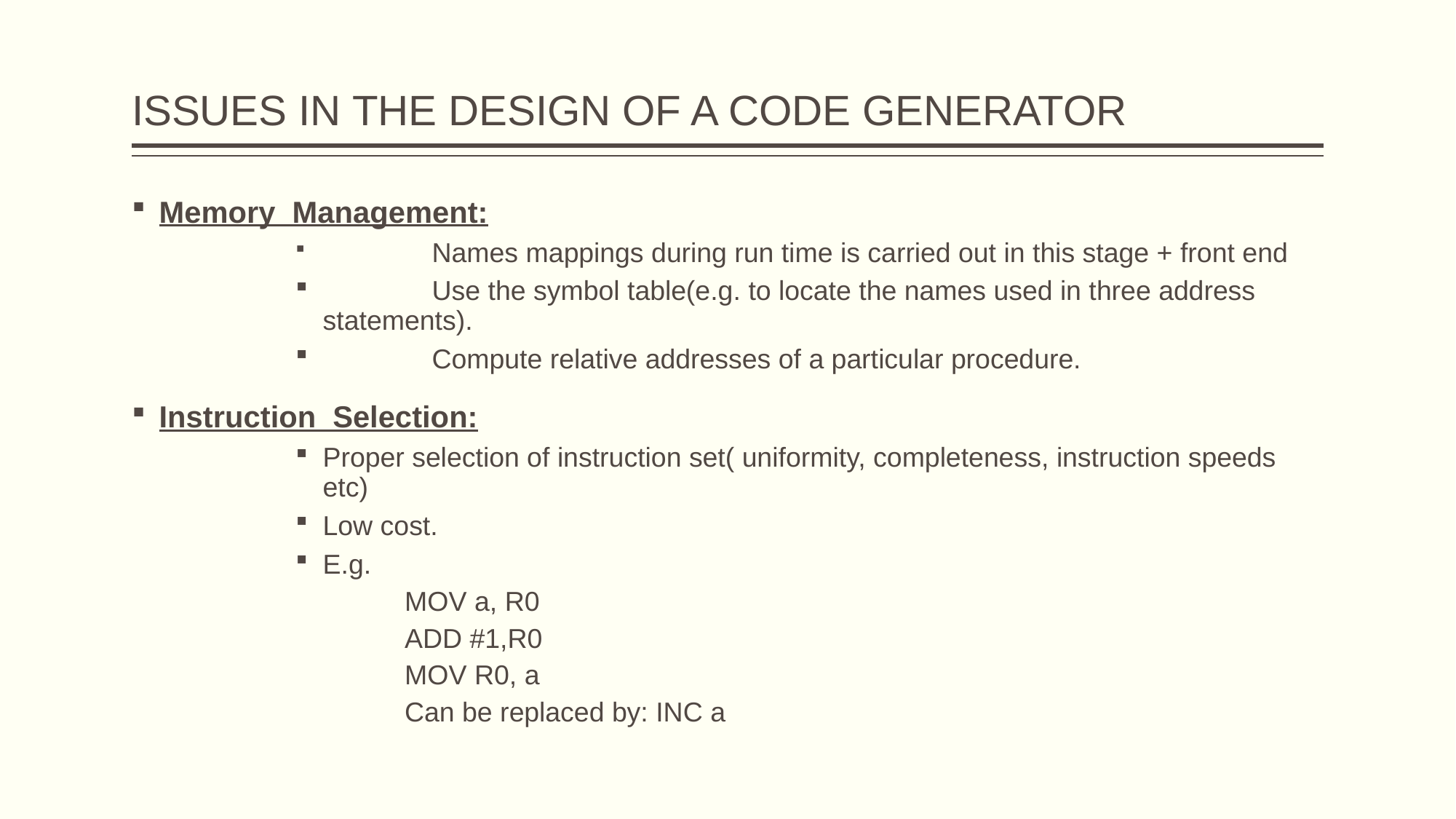

# ISSUES IN THE DESIGN OF A CODE GENERATOR
Memory  Management:
	Names mappings during run time is carried out in this stage + front end
	Use the symbol table(e.g. to locate the names used in three address 	statements).
	Compute relative addresses of a particular procedure.
Instruction  Selection:
Proper selection of instruction set( uniformity, completeness, instruction speeds etc)
Low cost.
E.g.
MOV a, R0
ADD #1,R0
MOV R0, a
Can be replaced by: INC a